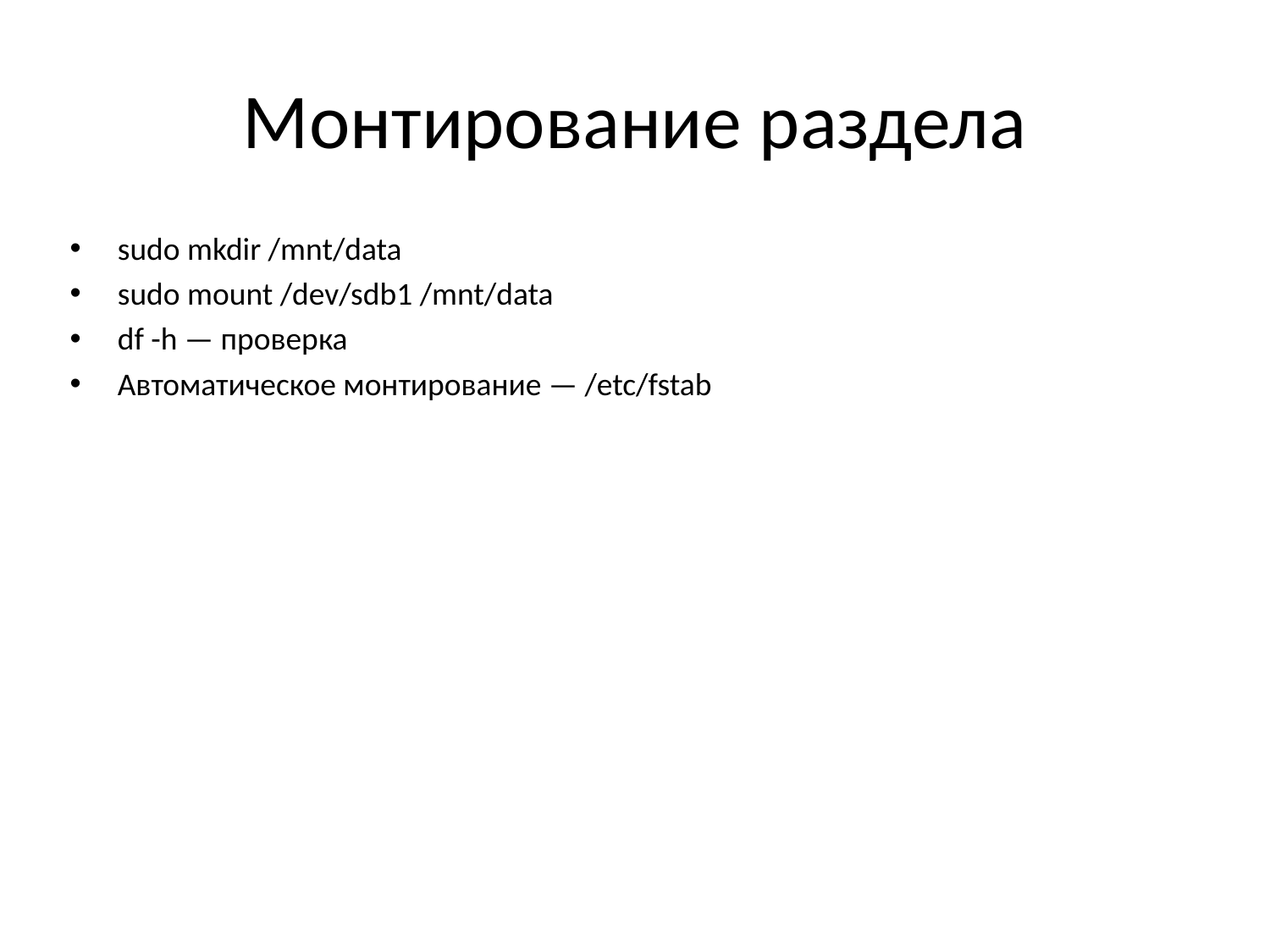

# Монтирование раздела
sudo mkdir /mnt/data
sudo mount /dev/sdb1 /mnt/data
df -h — проверка
Автоматическое монтирование — /etc/fstab